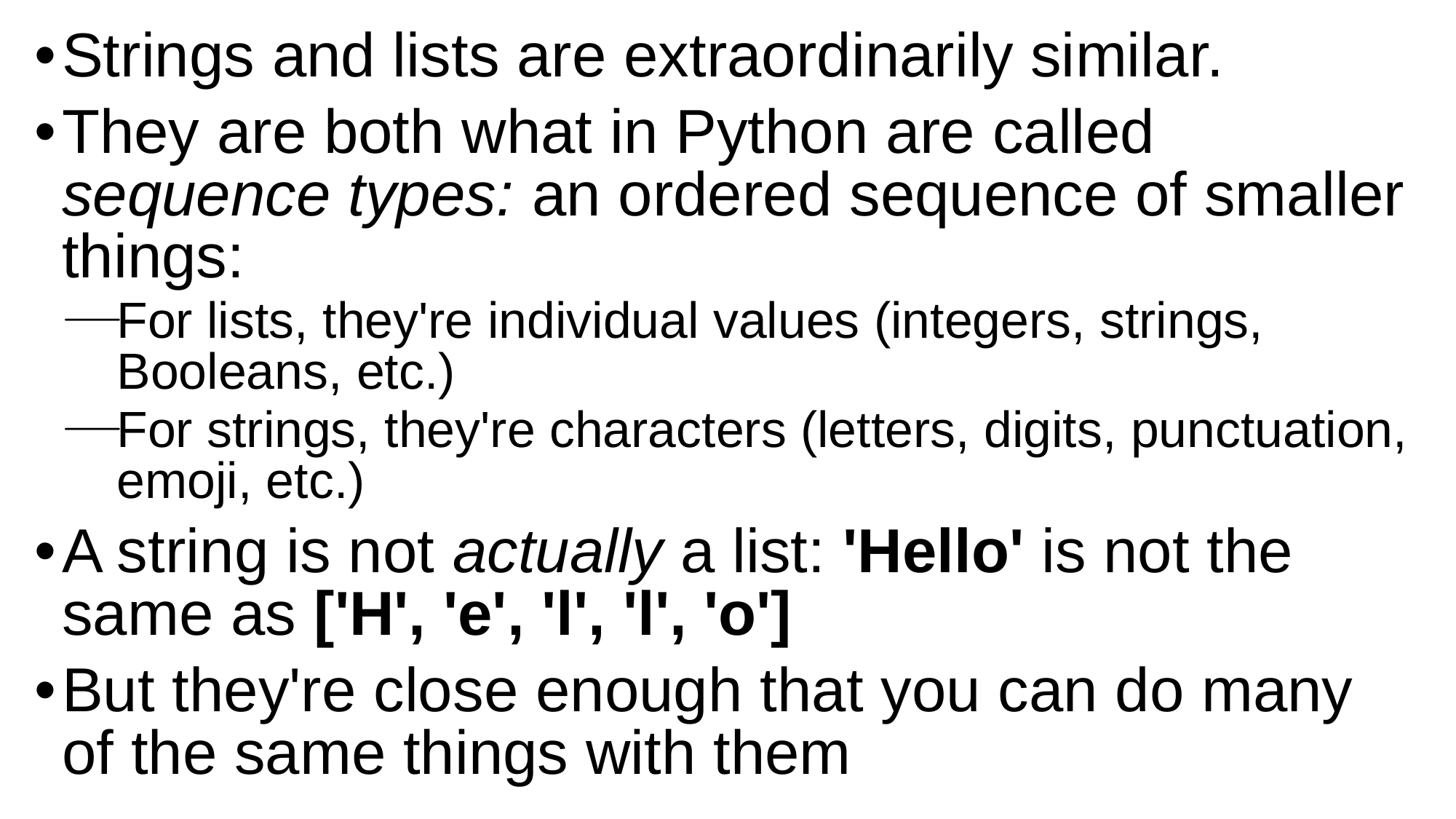

Strings and lists are extraordinarily similar.
They are both what in Python are called sequence types: an ordered sequence of smaller things:
For lists, they're individual values (integers, strings, Booleans, etc.)
For strings, they're characters (letters, digits, punctuation, emoji, etc.)
A string is not actually a list: 'Hello' is not the same as ['H', 'e', 'l', 'l', 'o']
But they're close enough that you can do many of the same things with them